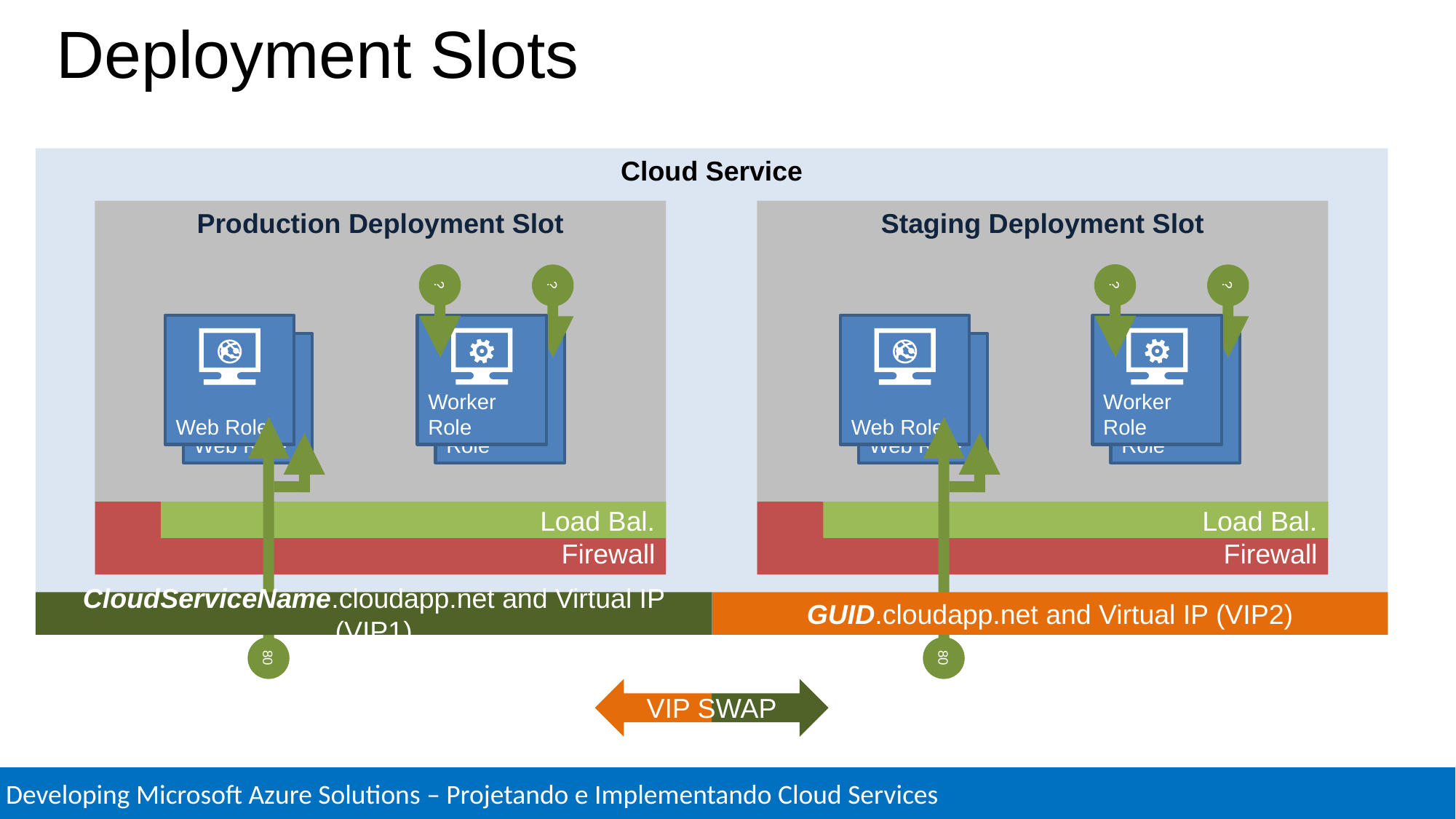

# Deployment Slots

Cloud Service
Staging Deployment Slot
Production Deployment Slot
Production Deployment Slot
Staging Deployment Slot
?

?

Web Role

Worker Role

Web Role

Worker Role

80

?

?

Web Role

Worker Role

Web Role

Worker Role

80

Firewall
Load Bal.
Firewall
Load Bal.
CloudServiceName.cloudapp.net and Virtual IP (VIP1)
GUID.cloudapp.net and Virtual IP (VIP2)

VIP SWAP